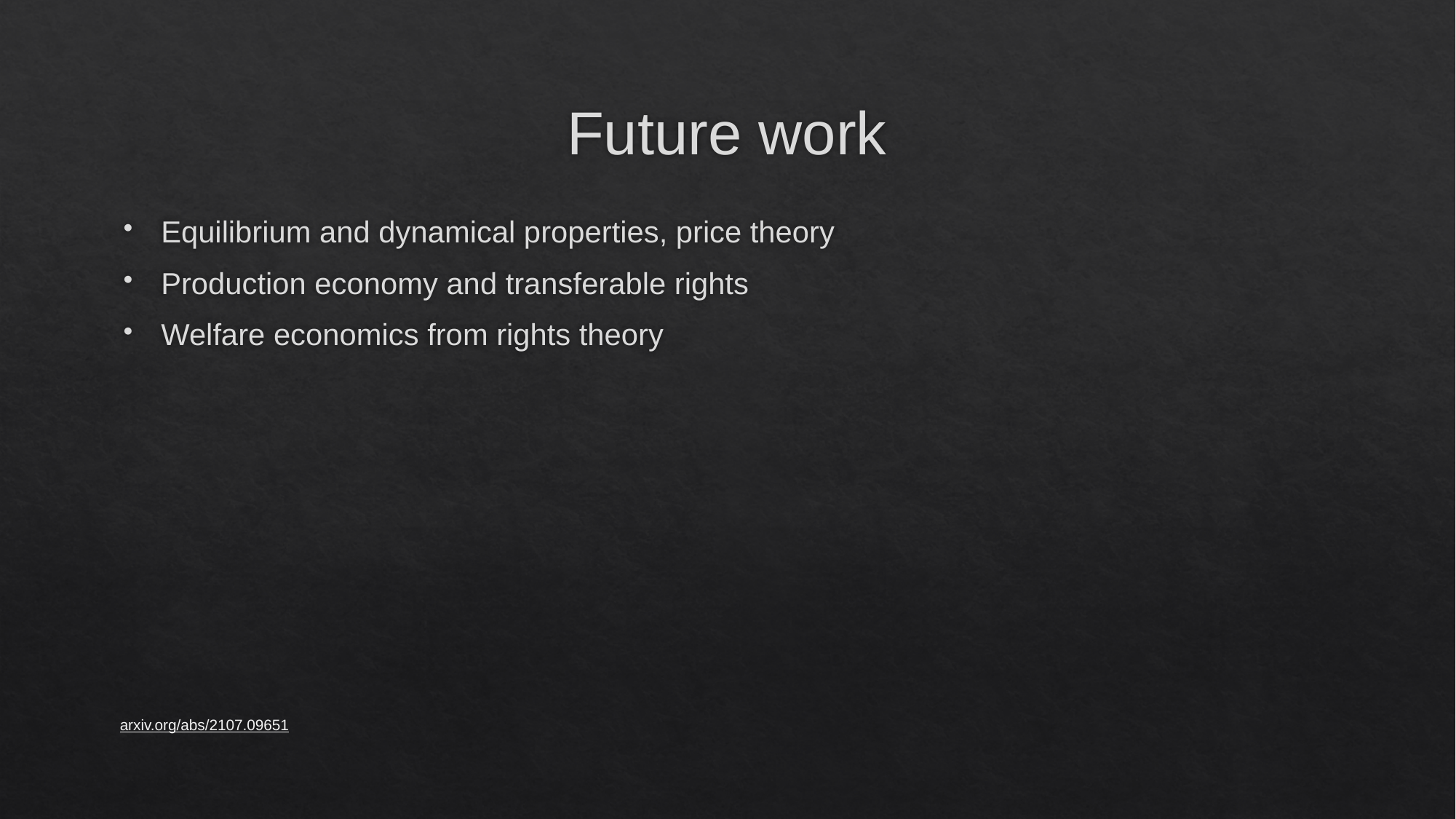

# Future work
Equilibrium and dynamical properties, price theory
Production economy and transferable rights
Welfare economics from rights theory
arxiv.org/abs/2107.09651